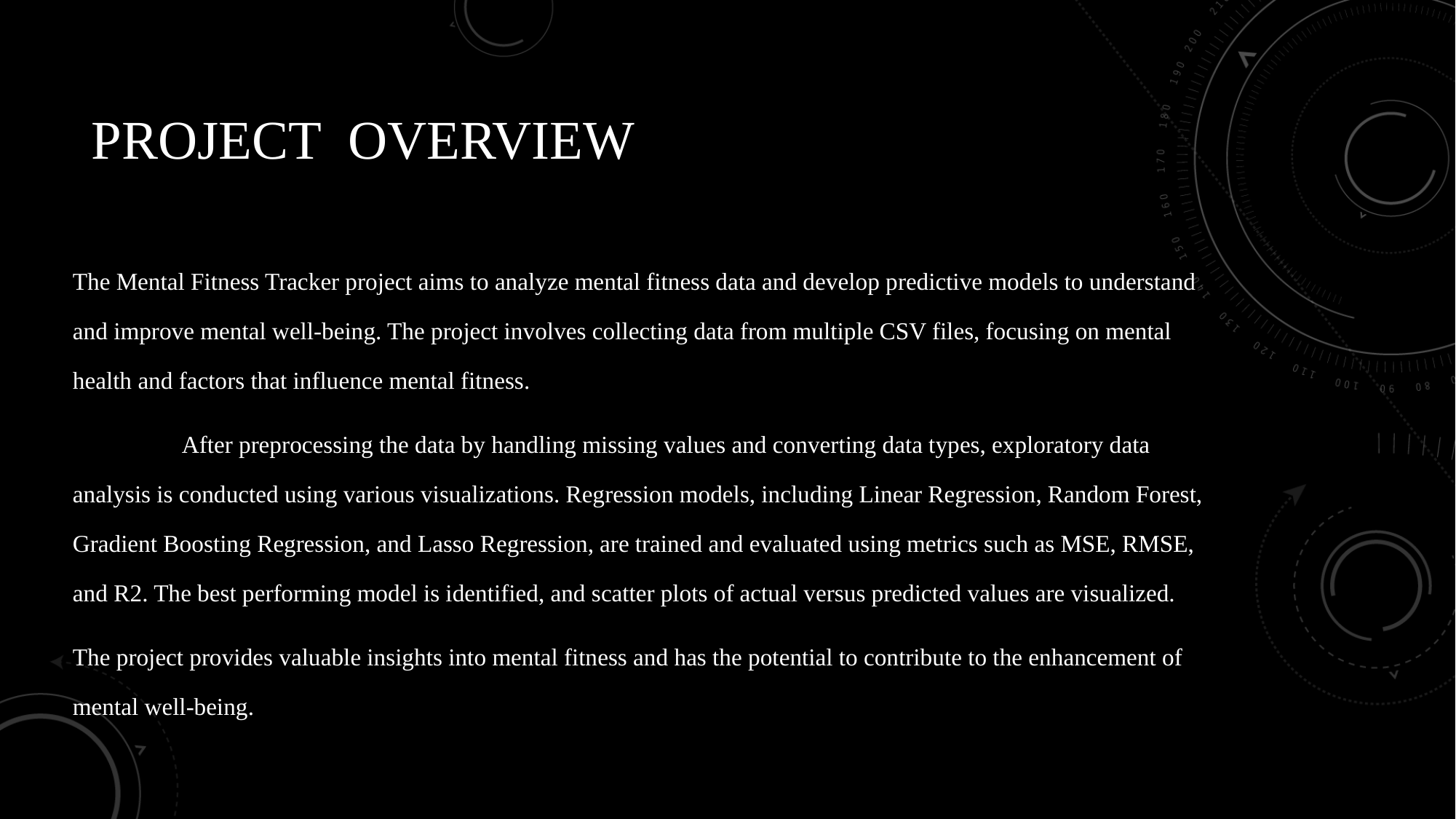

# PROJECT  OVERVIEW
The Mental Fitness Tracker project aims to analyze mental fitness data and develop predictive models to understand and improve mental well-being. The project involves collecting data from multiple CSV files, focusing on mental health and factors that influence mental fitness.
	After preprocessing the data by handling missing values and converting data types, exploratory data analysis is conducted using various visualizations. Regression models, including Linear Regression, Random Forest, Gradient Boosting Regression, and Lasso Regression, are trained and evaluated using metrics such as MSE, RMSE, and R2. The best performing model is identified, and scatter plots of actual versus predicted values are visualized.
The project provides valuable insights into mental fitness and has the potential to contribute to the enhancement of mental well-being.